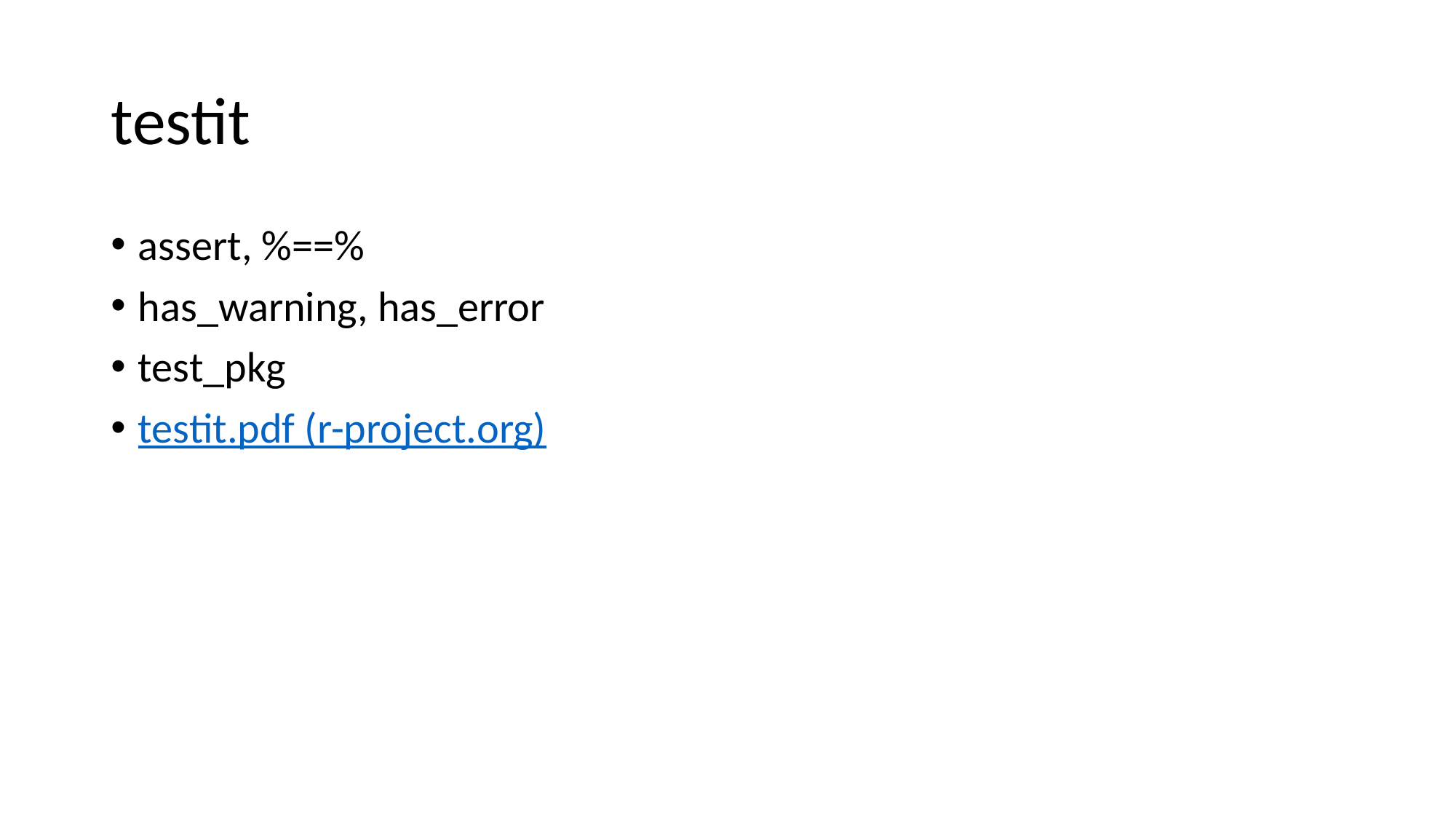

# testit
assert, %==%
has_warning, has_error
test_pkg
testit.pdf (r-project.org)